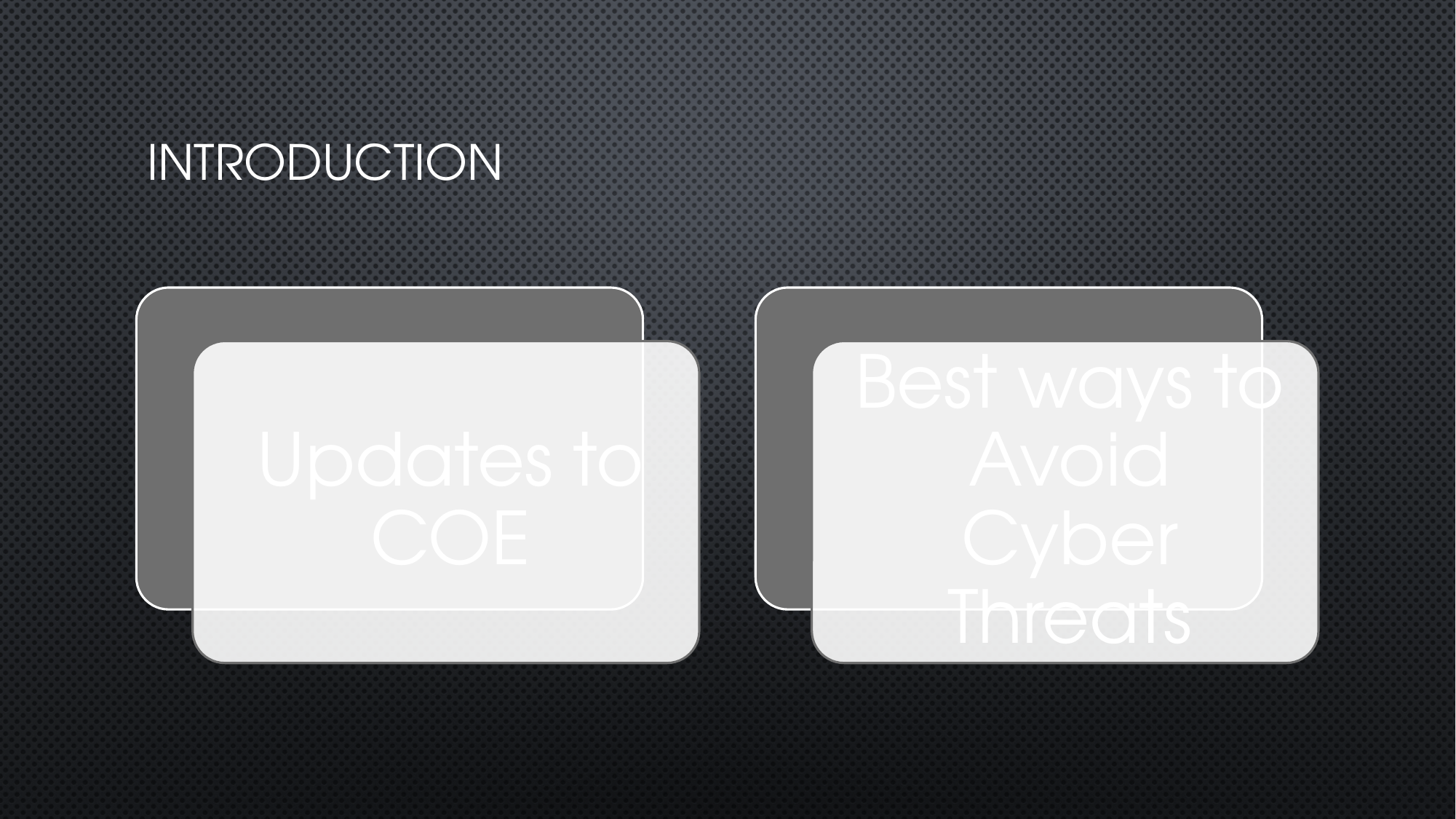

# Introduction
Updates to COE
Best ways to Avoid Cyber Threats